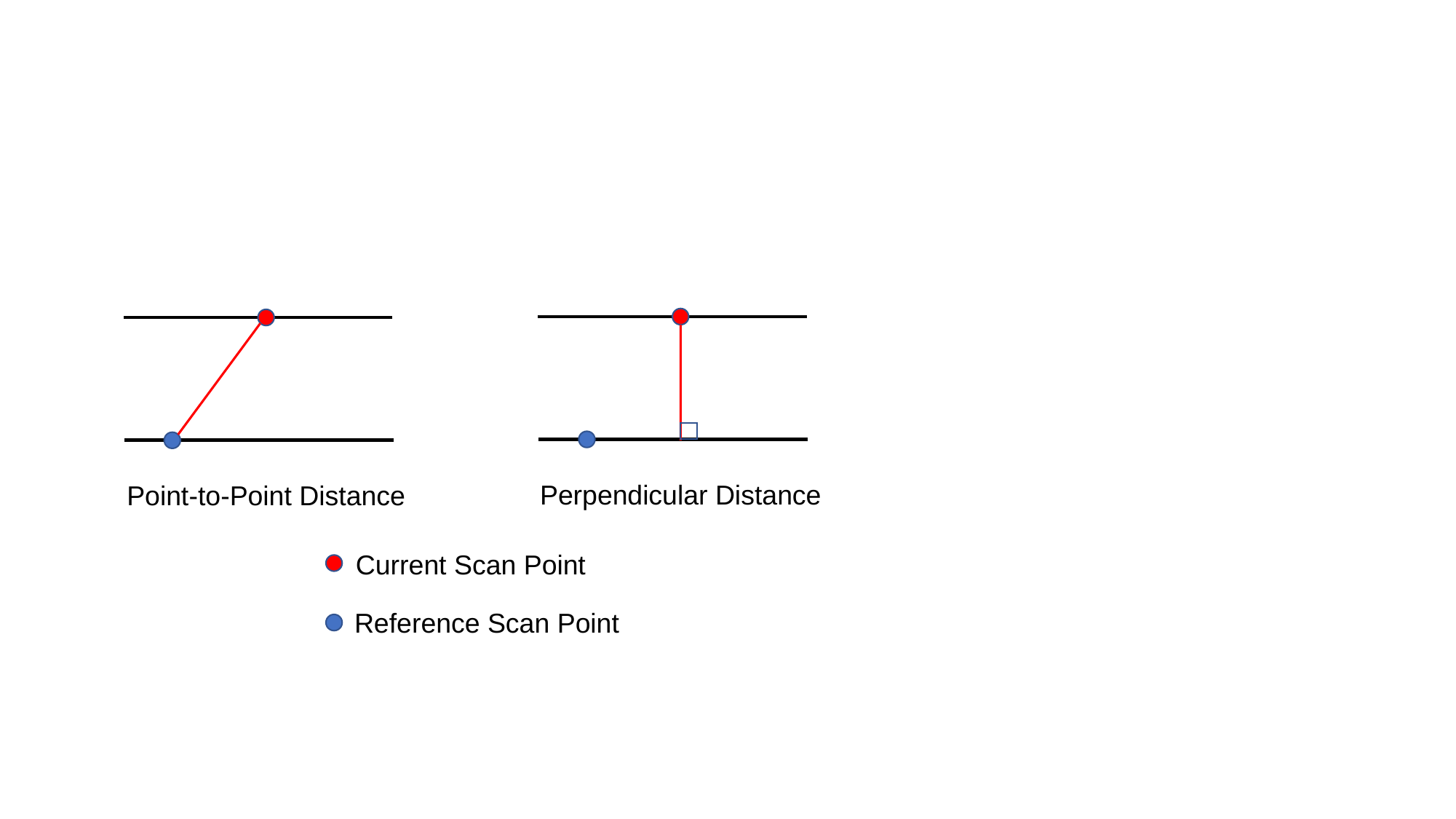

Perpendicular Distance
Point-to-Point Distance
Current Scan Point

Reference Scan Point